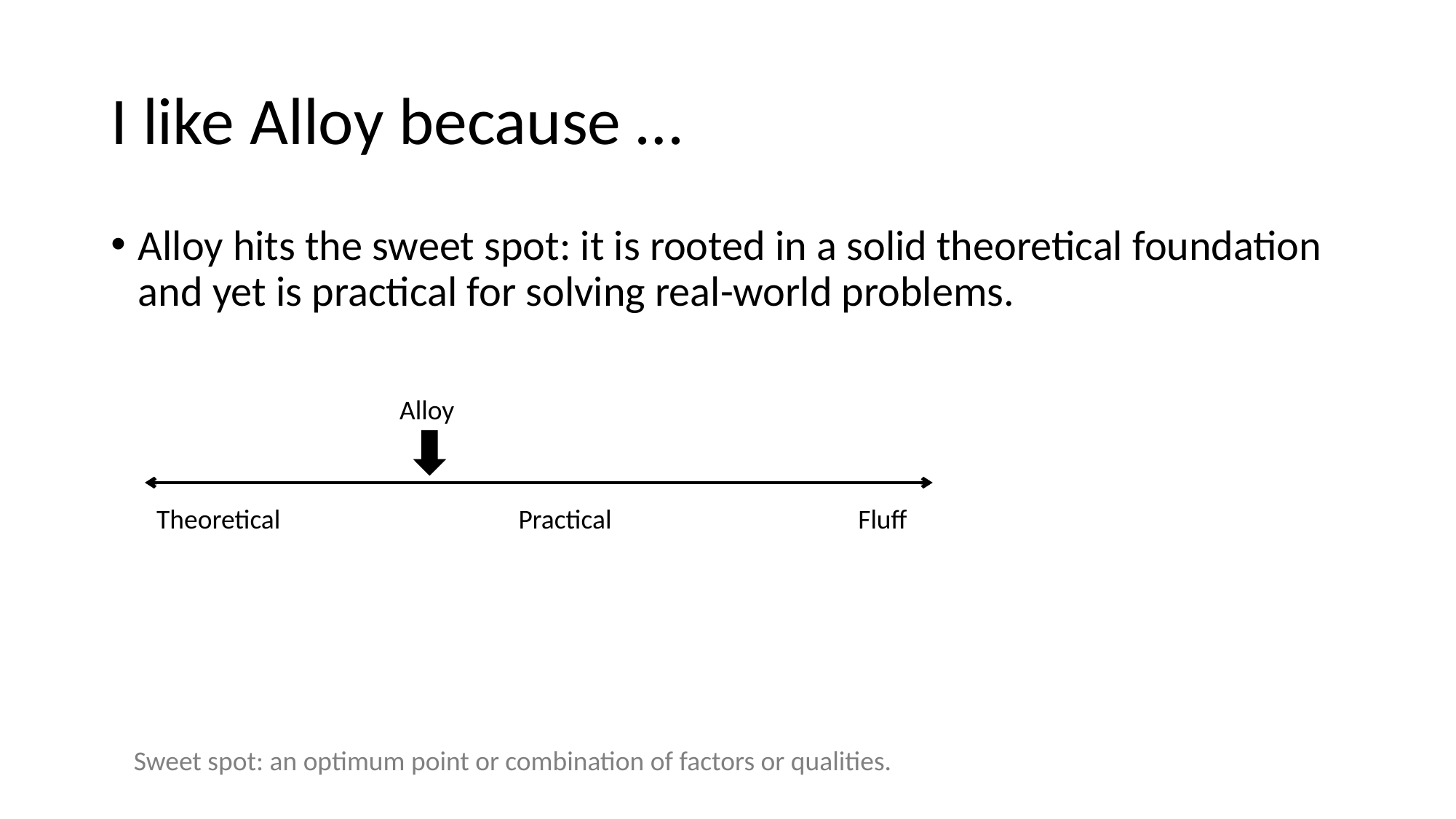

# I like Alloy because …
Alloy hits the sweet spot: it is rooted in a solid theoretical foundation and yet is practical for solving real-world problems.
Alloy

Theoretical
Practical
Fluff
Sweet spot: an optimum point or combination of factors or qualities.